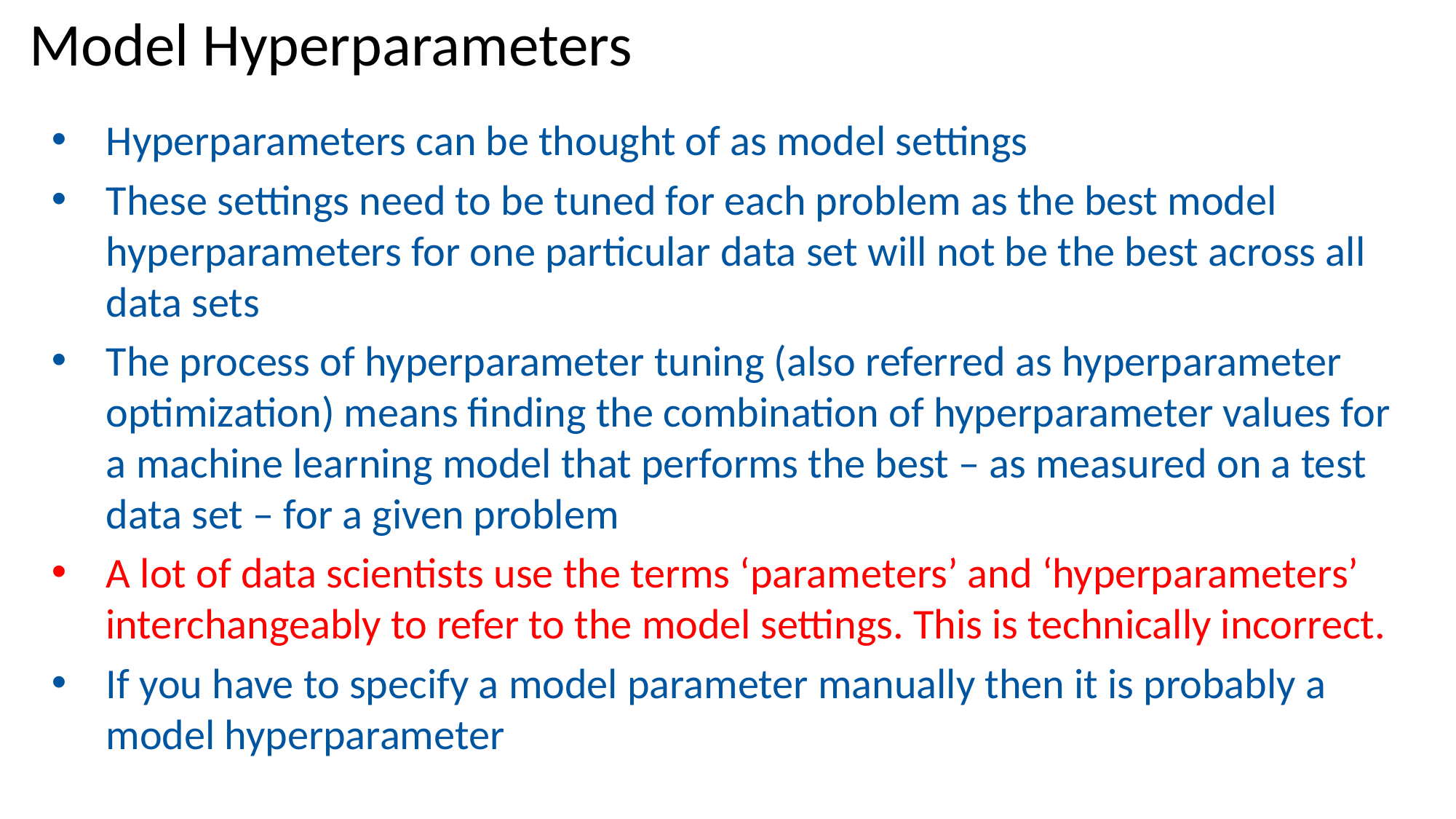

Model Hyperparameters
Hyperparameters can be thought of as model settings
These settings need to be tuned for each problem as the best model hyperparameters for one particular data set will not be the best across all data sets
The process of hyperparameter tuning (also referred as hyperparameter optimization) means finding the combination of hyperparameter values for a machine learning model that performs the best – as measured on a test data set – for a given problem
A lot of data scientists use the terms ‘parameters’ and ‘hyperparameters’ interchangeably to refer to the model settings. This is technically incorrect.
If you have to specify a model parameter manually then it is probably a model hyperparameter